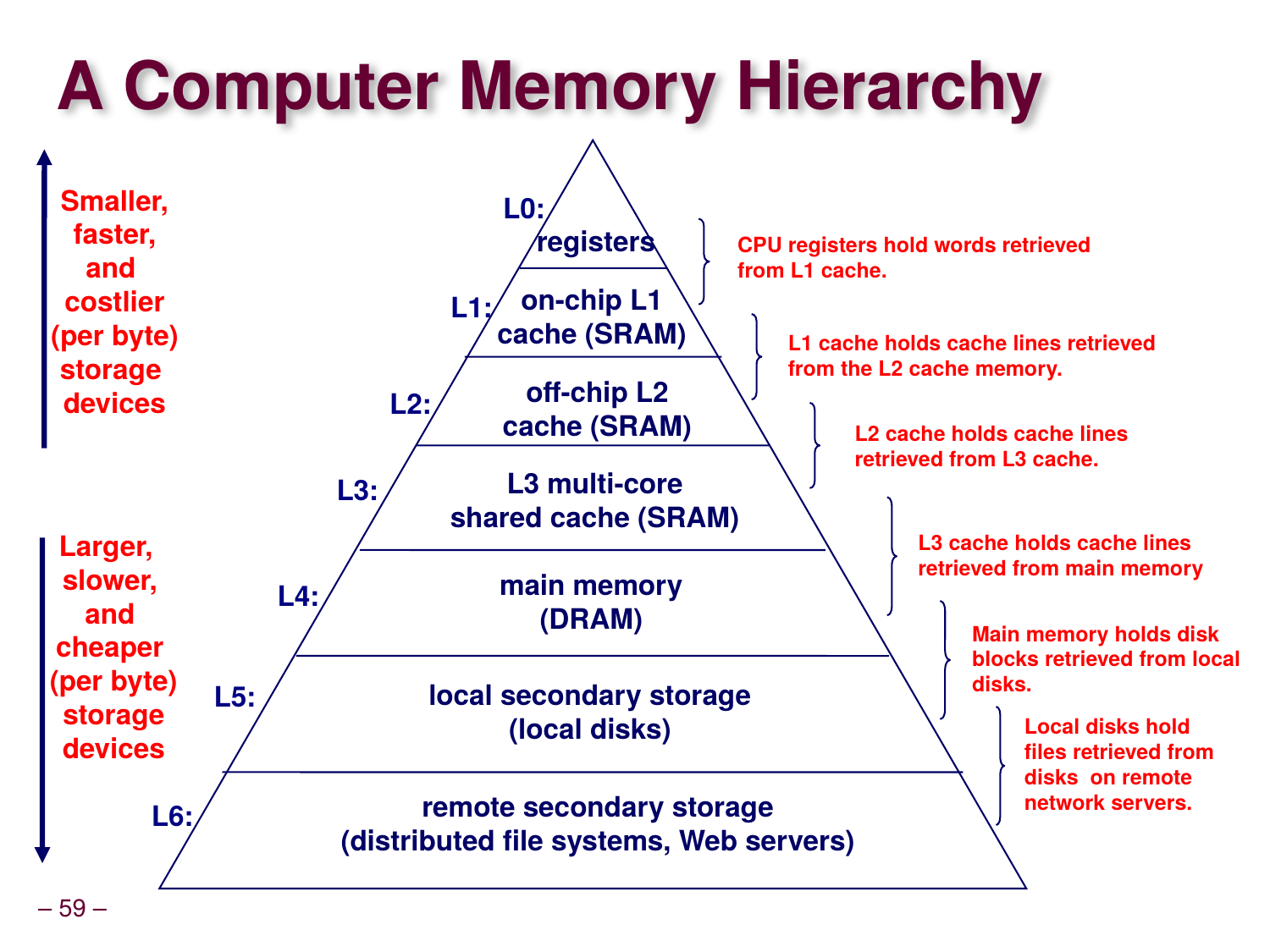

# A Computer Memory Hierarchy

Smaller,
faster,
and
costlier
(per byte)
storage
devices
L0:
registers

CPU registers hold words retrieved from L1 cache.

on-chip L1
cache (SRAM)
L1:

L1 cache holds cache lines retrieved from the L2 cache memory.

off-chip L2
cache (SRAM)
L2:

L2 cache holds cache lines retrieved from L3 cache.

L3 multi-core
shared cache (SRAM)
L3:

L3 cache holds cache lines retrieved from main memory
Larger,
slower,
and
cheaper
(per byte)
storage
devices

main memory
(DRAM)
L4:

Main memory holds disk
blocks retrieved from local
disks.

local secondary storage
(local disks)
L5:
Local disks hold files retrieved from disks  on remote network servers.

remote secondary storage
(distributed file systems, Web servers)
L6: